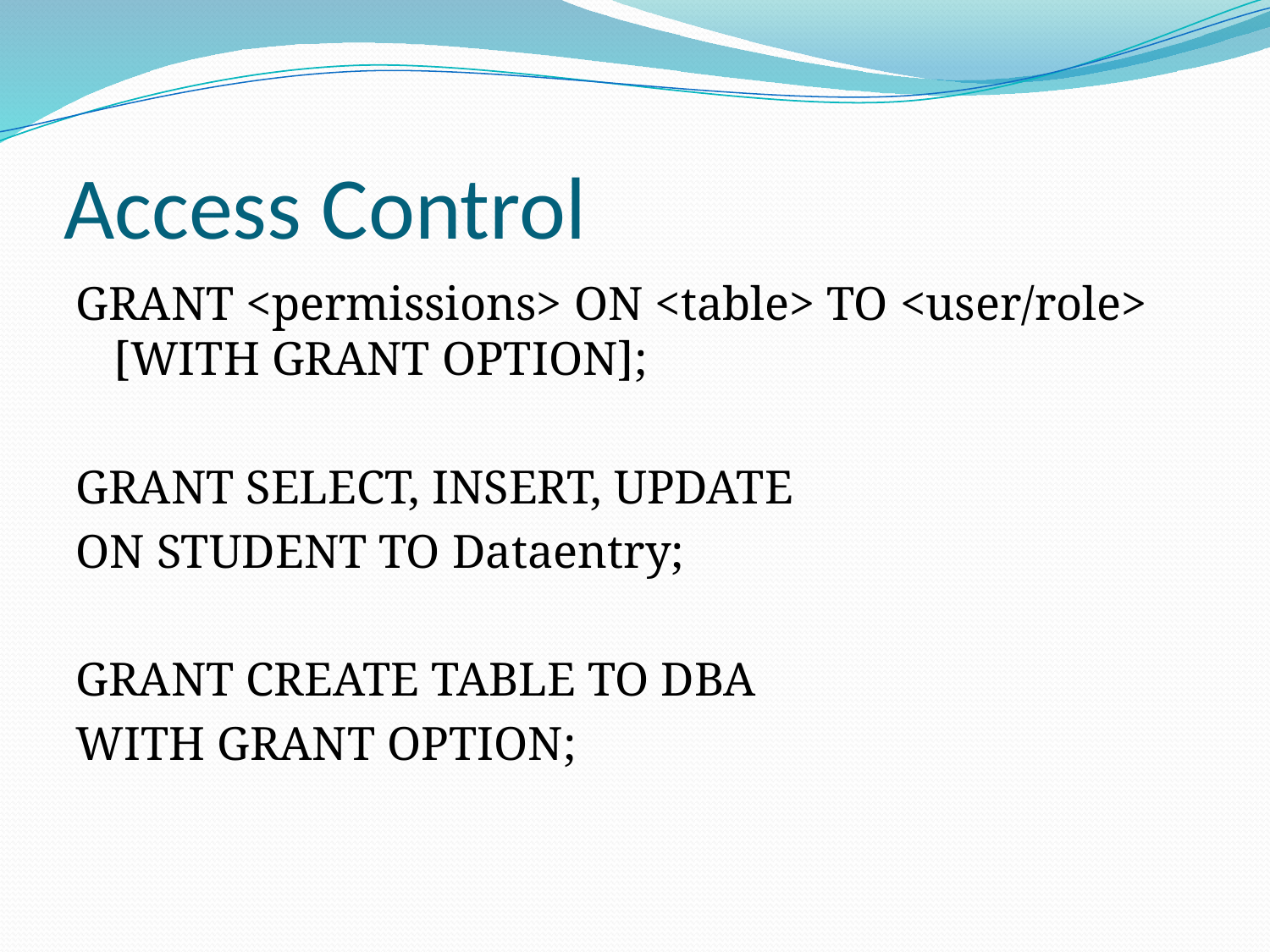

# Access Control
GRANT <permissions> ON <table> TO <user/role> [WITH GRANT OPTION];

GRANT SELECT, INSERT, UPDATE
ON STUDENT TO Dataentry;

GRANT CREATE TABLE TO DBA
WITH GRANT OPTION;